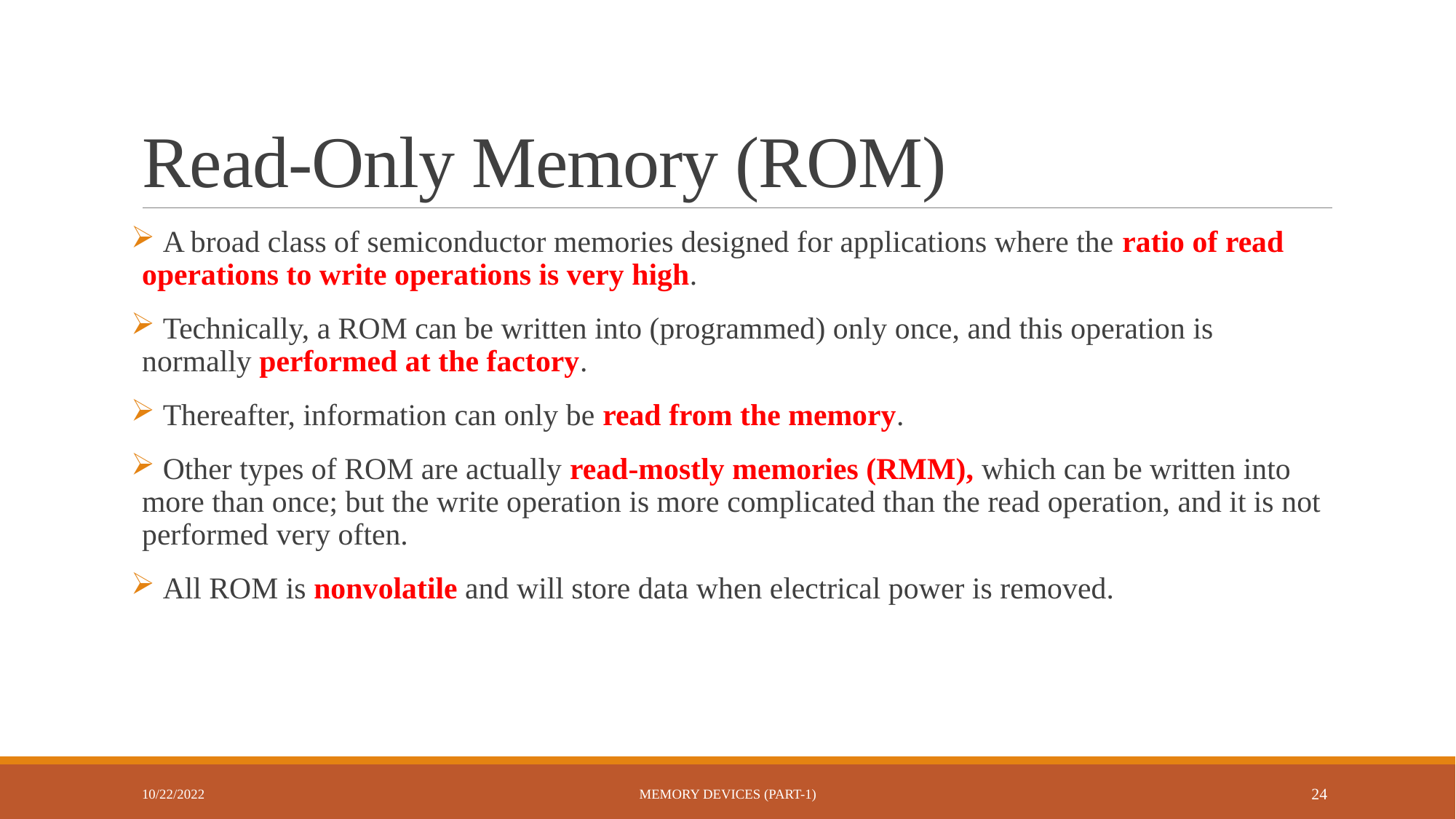

# Read-Only Memory (ROM)
 A broad class of semiconductor memories designed for applications where the ratio of read operations to write operations is very high.
 Technically, a ROM can be written into (programmed) only once, and this operation is normally performed at the factory.
 Thereafter, information can only be read from the memory.
 Other types of ROM are actually read-mostly memories (RMM), which can be written into more than once; but the write operation is more complicated than the read operation, and it is not performed very often.
 All ROM is nonvolatile and will store data when electrical power is removed.
10/22/2022
Memory Devices (Part-1)
24